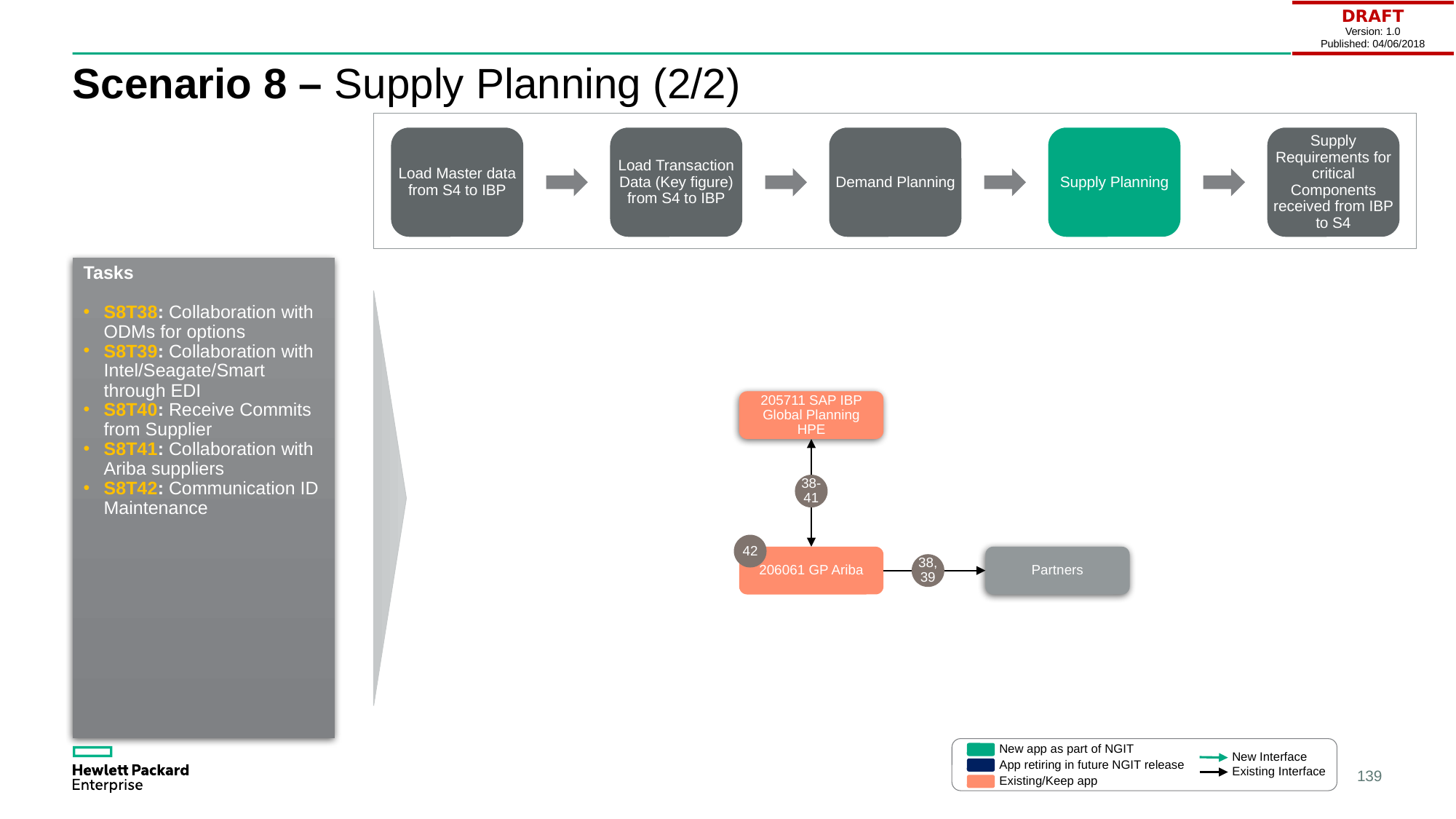

| DRAFT Version: 1.0 Published: 04/06/2018 |
| --- |
# Scenario 8 – Supply Planning (2/2)

Load Master data from S4 to IBP
Load Transaction Data (Key figure) from S4 to IBP
Demand Planning
Supply Planning
Supply Requirements for critical Components received from IBP to S4

Tasks

S8T38: Collaboration with ODMs for options
S8T39: Collaboration with Intel/Seagate/Smart through EDI
S8T40: Receive Commits from Supplier
S8T41: Collaboration with Ariba suppliers
S8T42: Communication ID Maintenance
205711 SAP IBP Global Planning HPE
38-41

42
Partners
206061 GP Ariba
38,39

New app as part of NGIT

New Interface
App retiring in future NGIT release

Existing Interface
Existing/Keep app

139